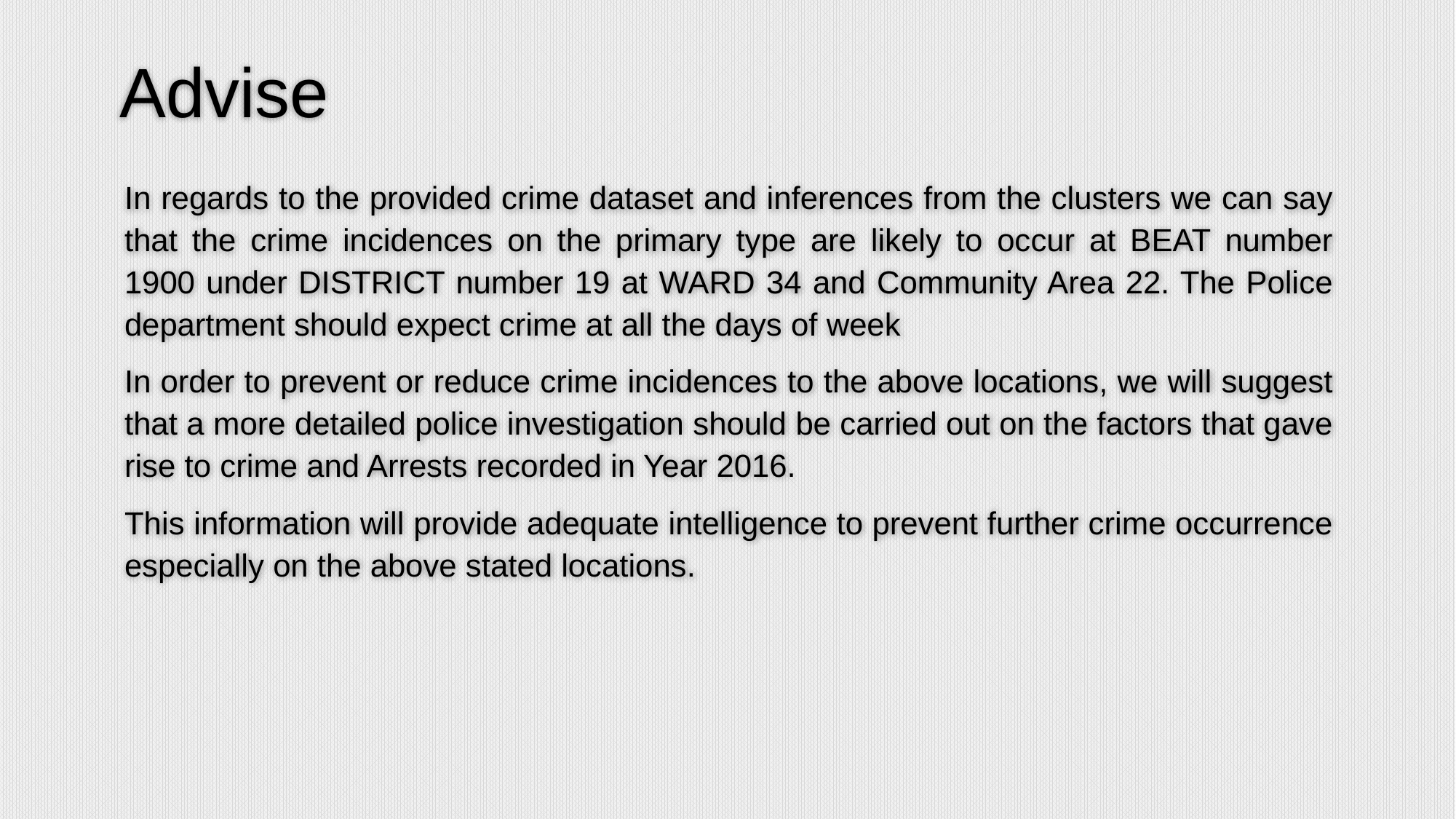

# Advise
In regards to the provided crime dataset and inferences from the clusters we can say that the crime incidences on the primary type are likely to occur at BEAT number 1900 under DISTRICT number 19 at WARD 34 and Community Area 22. The Police department should expect crime at all the days of week
In order to prevent or reduce crime incidences to the above locations, we will suggest that a more detailed police investigation should be carried out on the factors that gave rise to crime and Arrests recorded in Year 2016.
This information will provide adequate intelligence to prevent further crime occurrence especially on the above stated locations.